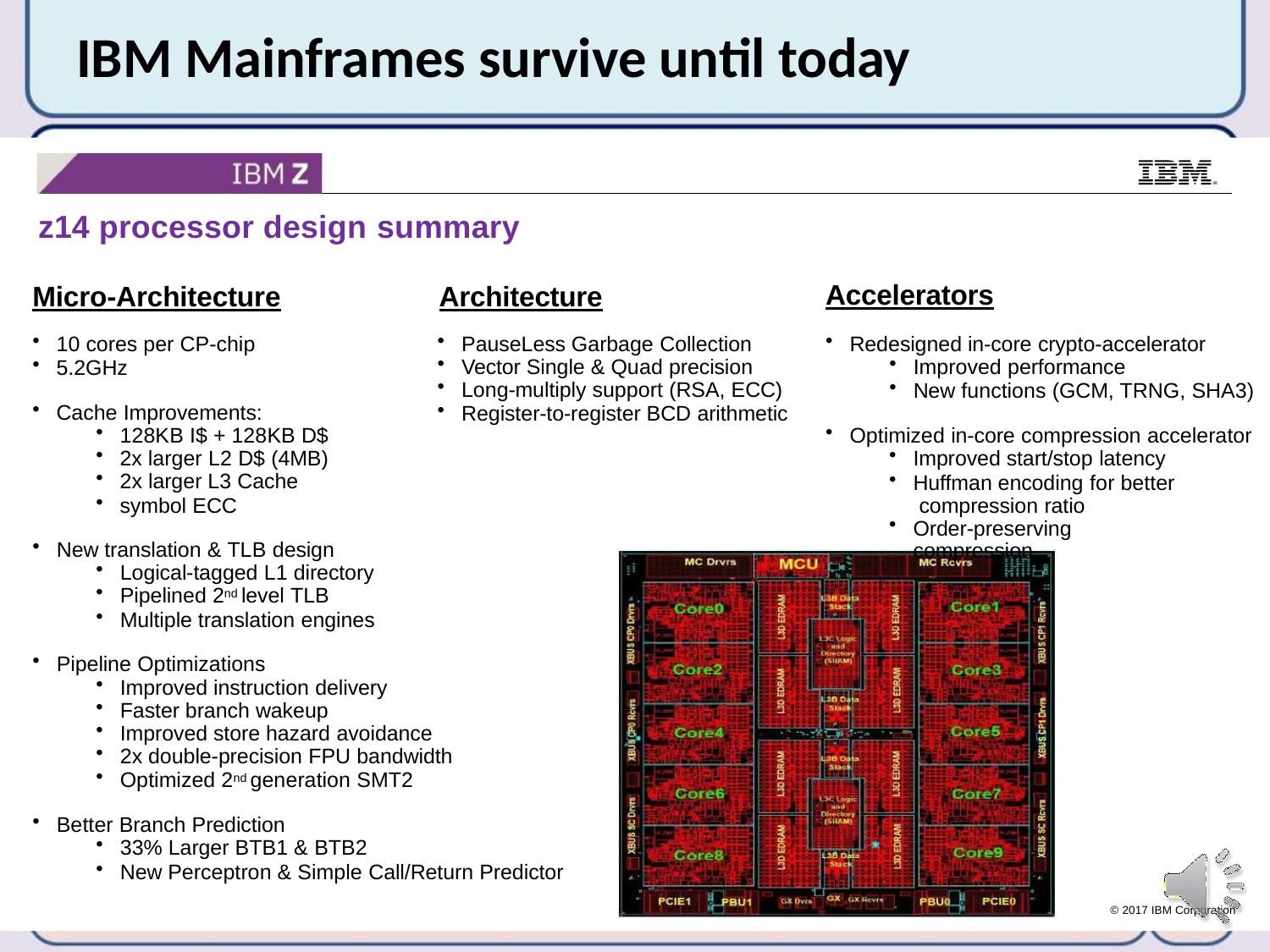

# IBM Mainframes survive until today

z14 processor design summary

Micro-Architecture	Architecture
Accelerators
10 cores per CP-chip
5.2GHz
PauseLess Garbage Collection
Vector Single & Quad precision
Long-multiply support (RSA, ECC)
Register-to-register BCD arithmetic
Redesigned in-core crypto-accelerator
Improved performance
New functions (GCM, TRNG, SHA3)
Cache Improvements:
128KB I$ + 128KB D$
2x larger L2 D$ (4MB)
2x larger L3 Cache
symbol ECC
Optimized in-core compression accelerator
Improved start/stop latency
Huffman encoding for better  compression ratio
Order-preserving compression
New translation & TLB design
Logical-tagged L1 directory
Pipelined 2nd level TLB
Multiple translation engines
Pipeline Optimizations
Improved instruction delivery
Faster branch wakeup
Improved store hazard avoidance
2x double-precision FPU bandwidth
Optimized 2nd generation SMT2
Better Branch Prediction
33% Larger BTB1 & BTB2
New Perceptron & Simple Call/Return Predictor

© 2017 IBM Corporation
Advanced Computer Architecture-Fall 2020, AUT, Tehran, Iran	34